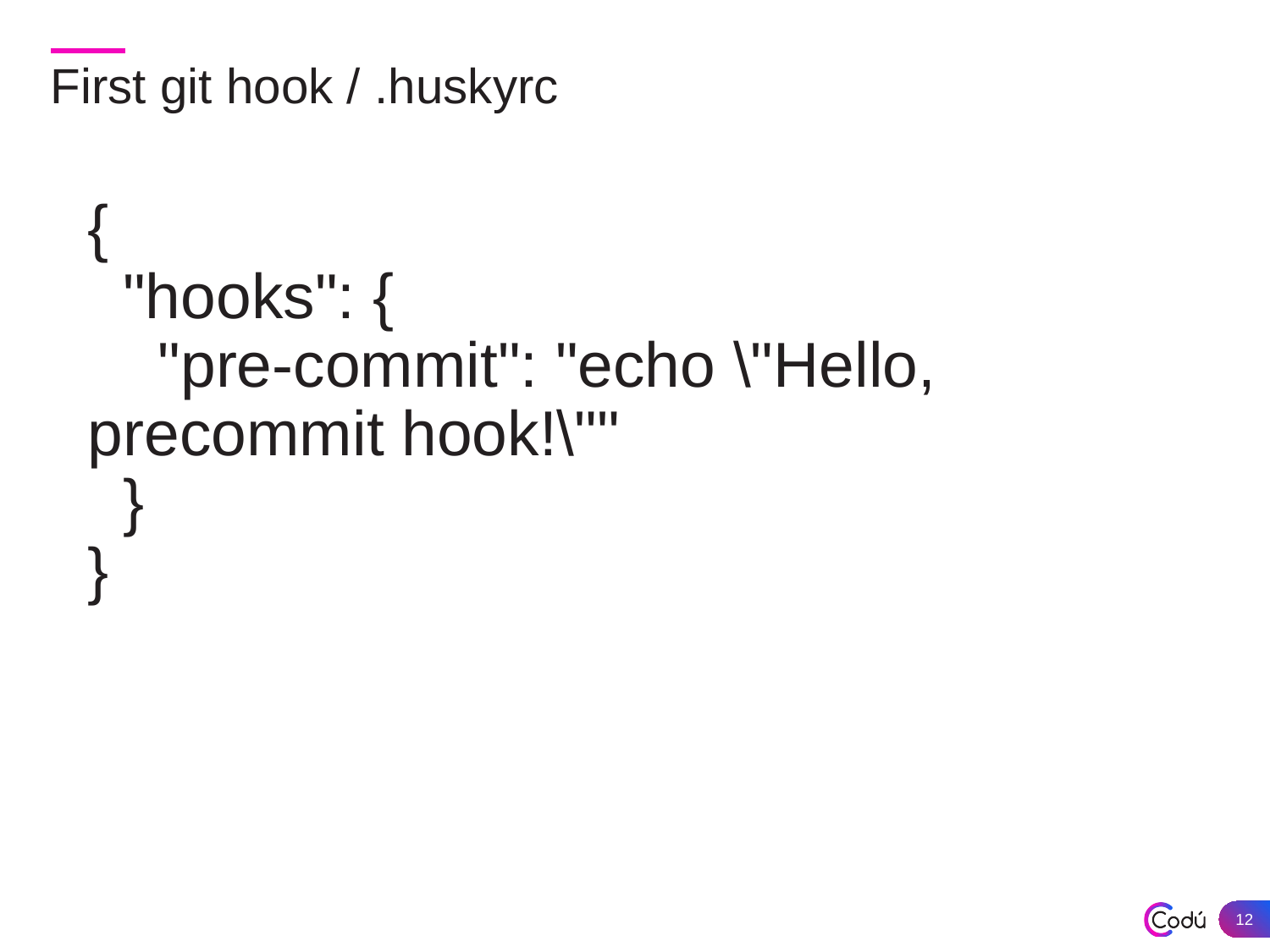

First git hook / .huskyrc
{
  "hooks": {
    "pre-commit": "echo \"Hello, precommit hook!\""
  }
}